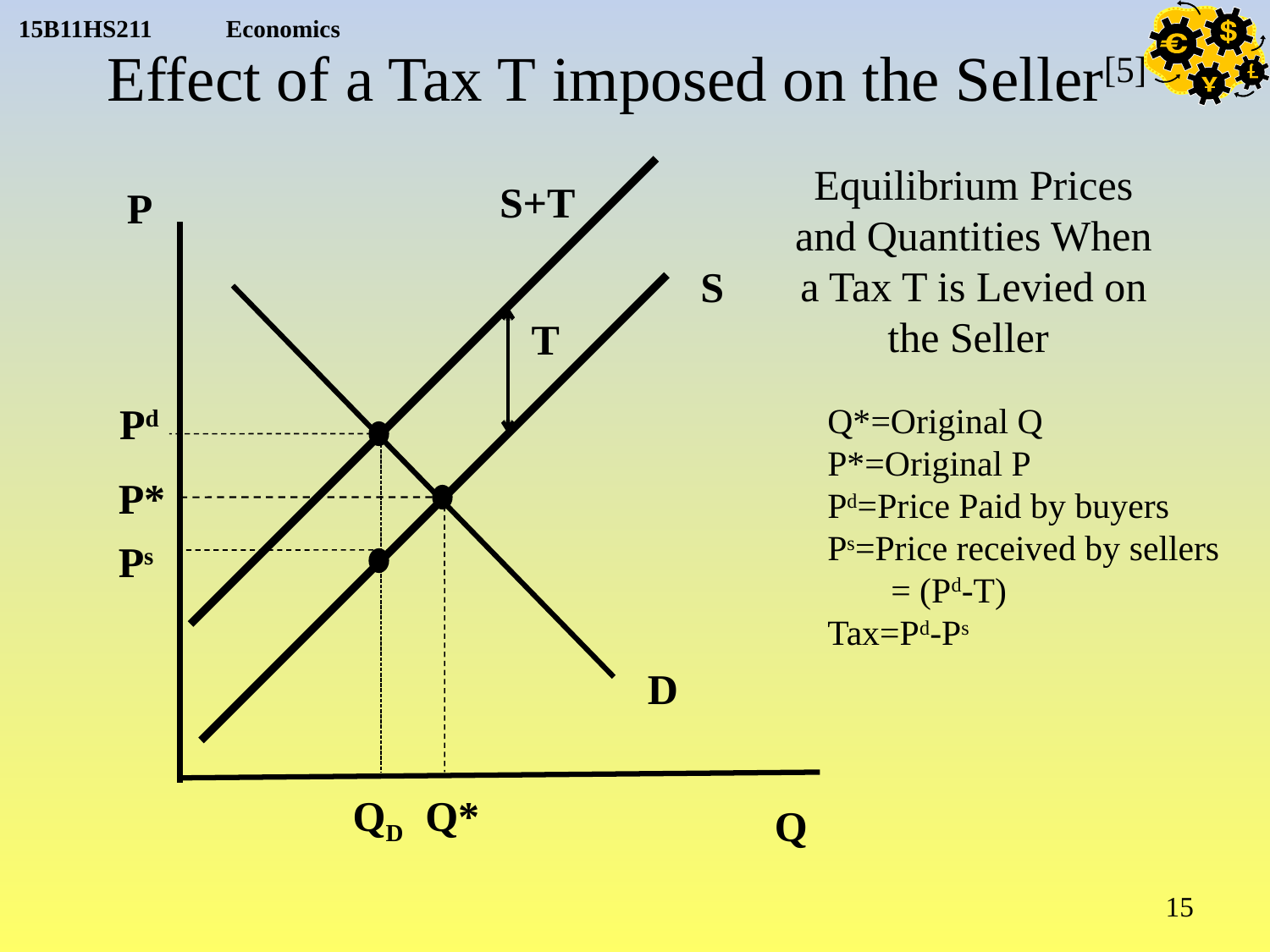

Effect of a Tax T imposed on the Seller[5]

S+T
# Equilibrium Prices and Quantities When a Tax T is Levied on the Seller
P
S

T
Pd
Q*=Original Q
P*=Original P
Pd=Price Paid by buyers
Ps=Price received by sellers = (Pd-T)
Tax=Pd-Ps

P*

Ps

D
QD
Q*
Q
15